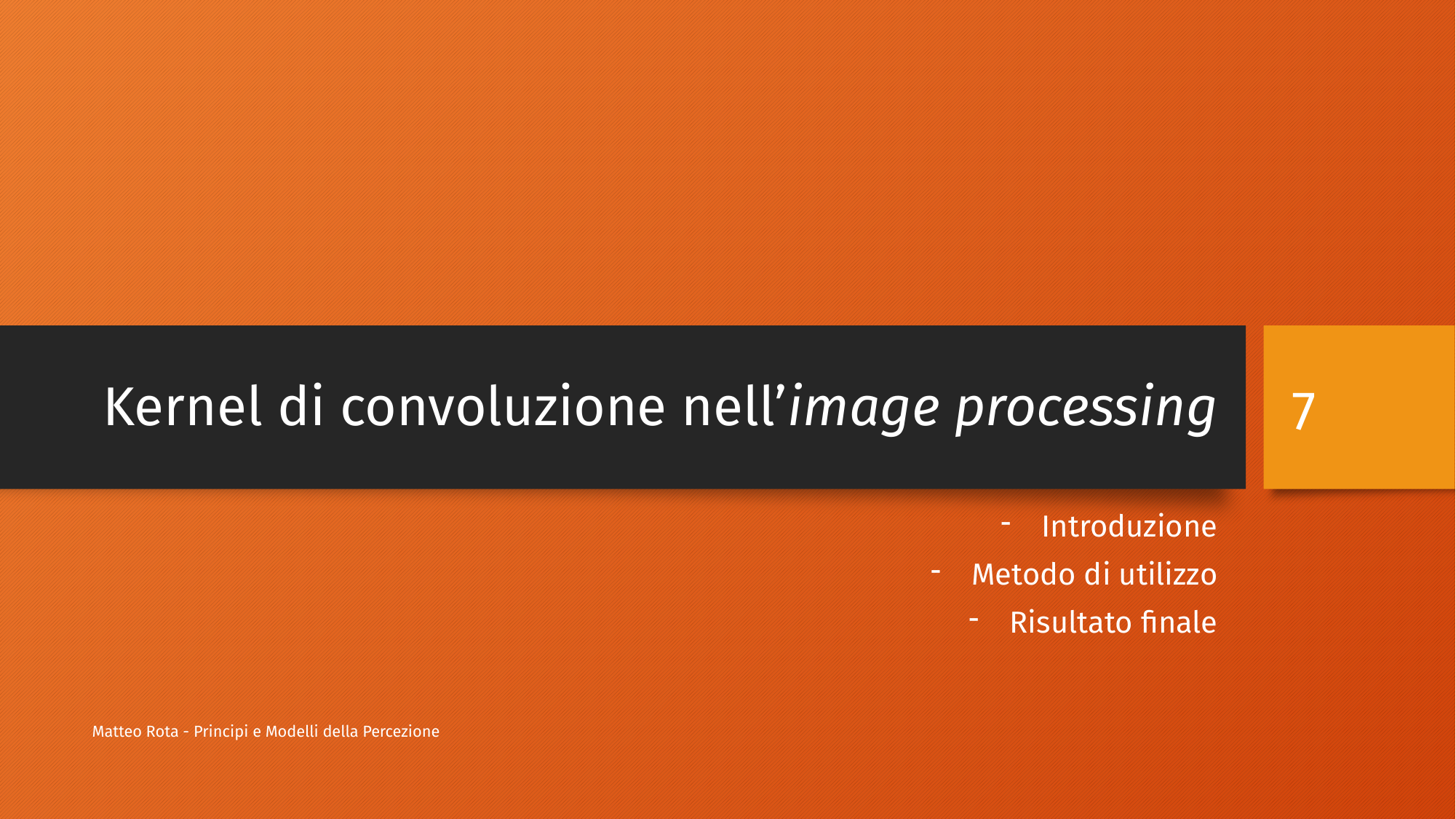

# Kernel di convoluzione nell’image processing
7
Introduzione
Metodo di utilizzo
Risultato finale
Matteo Rota - Principi e Modelli della Percezione